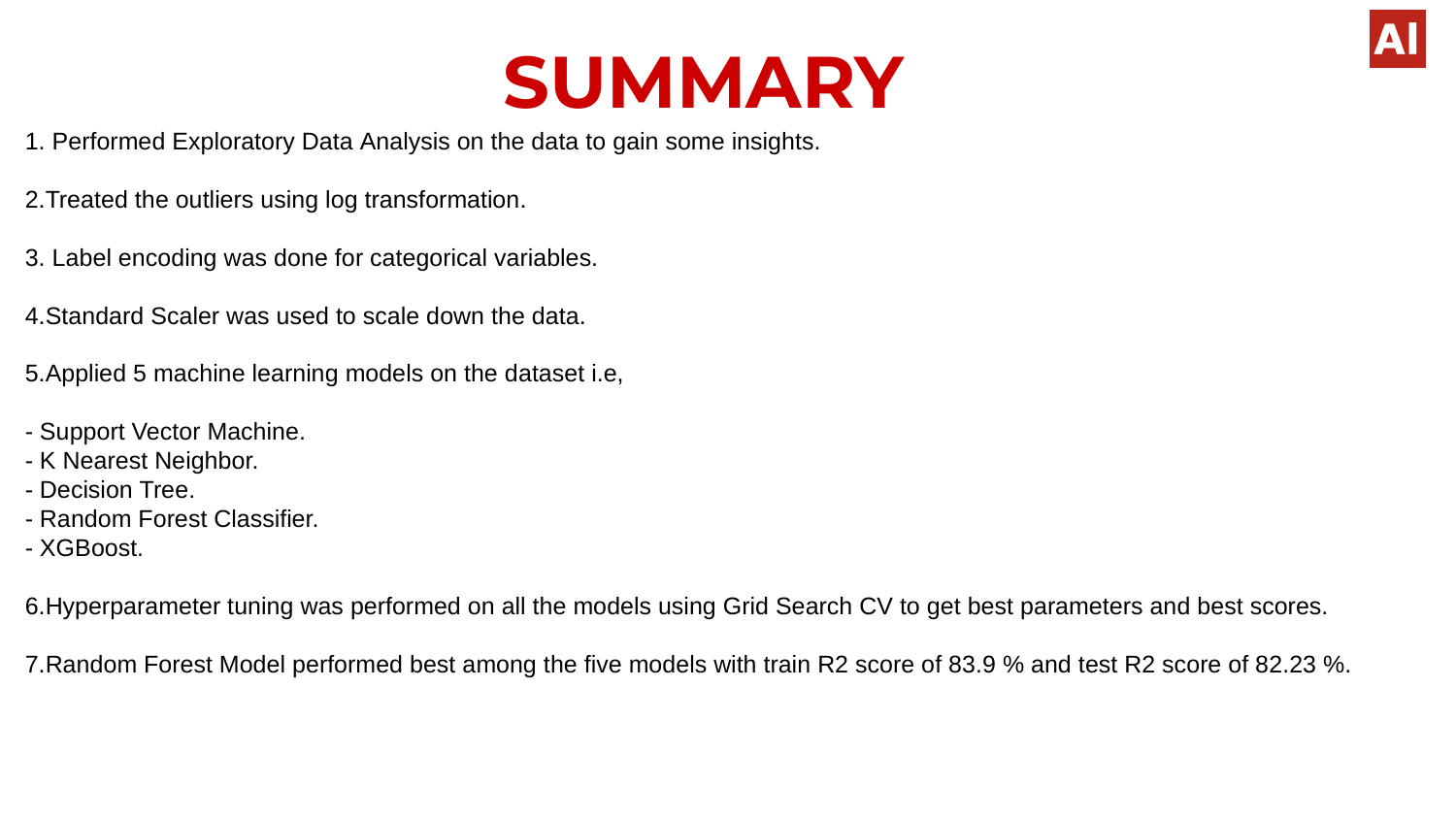

SUMMARY
1. Performed Exploratory Data Analysis on the data to gain some insights.

2.Treated the outliers using log transformation.

3. Label encoding was done for categorical variables.
4.Standard Scaler was used to scale down the data.
5.Applied 5 machine learning models on the dataset i.e,
- Support Vector Machine.
- K Nearest Neighbor.
- Decision Tree.
- Random Forest Classifier.
- XGBoost.

6.Hyperparameter tuning was performed on all the models using Grid Search CV to get best parameters and best scores.

7.Random Forest Model performed best among the five models with train R2 score of 83.9 % and test R2 score of 82.23 %.

#